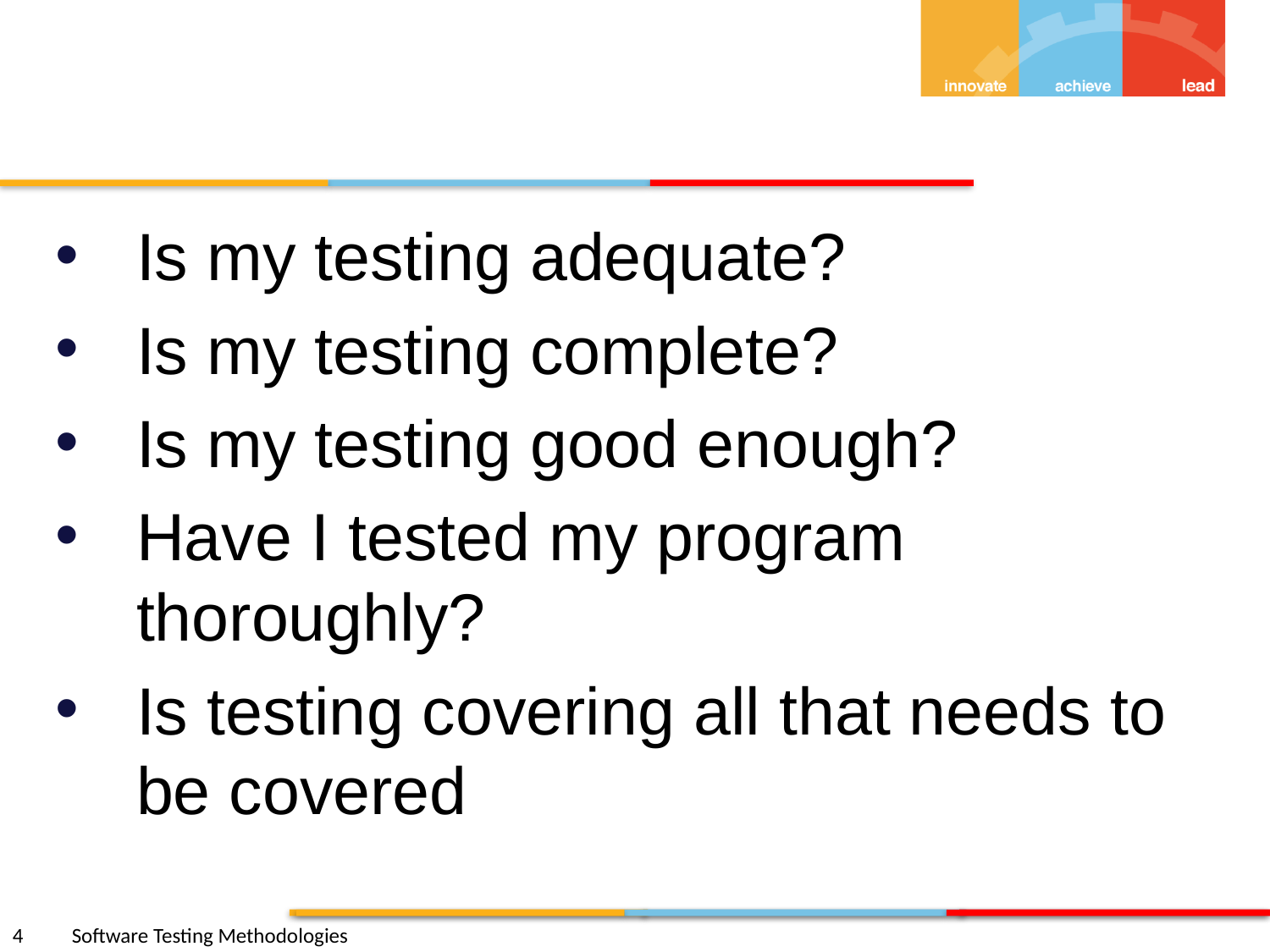

Is my testing adequate?
Is my testing complete?
Is my testing good enough?
Have I tested my program thoroughly?
Is testing covering all that needs to be covered